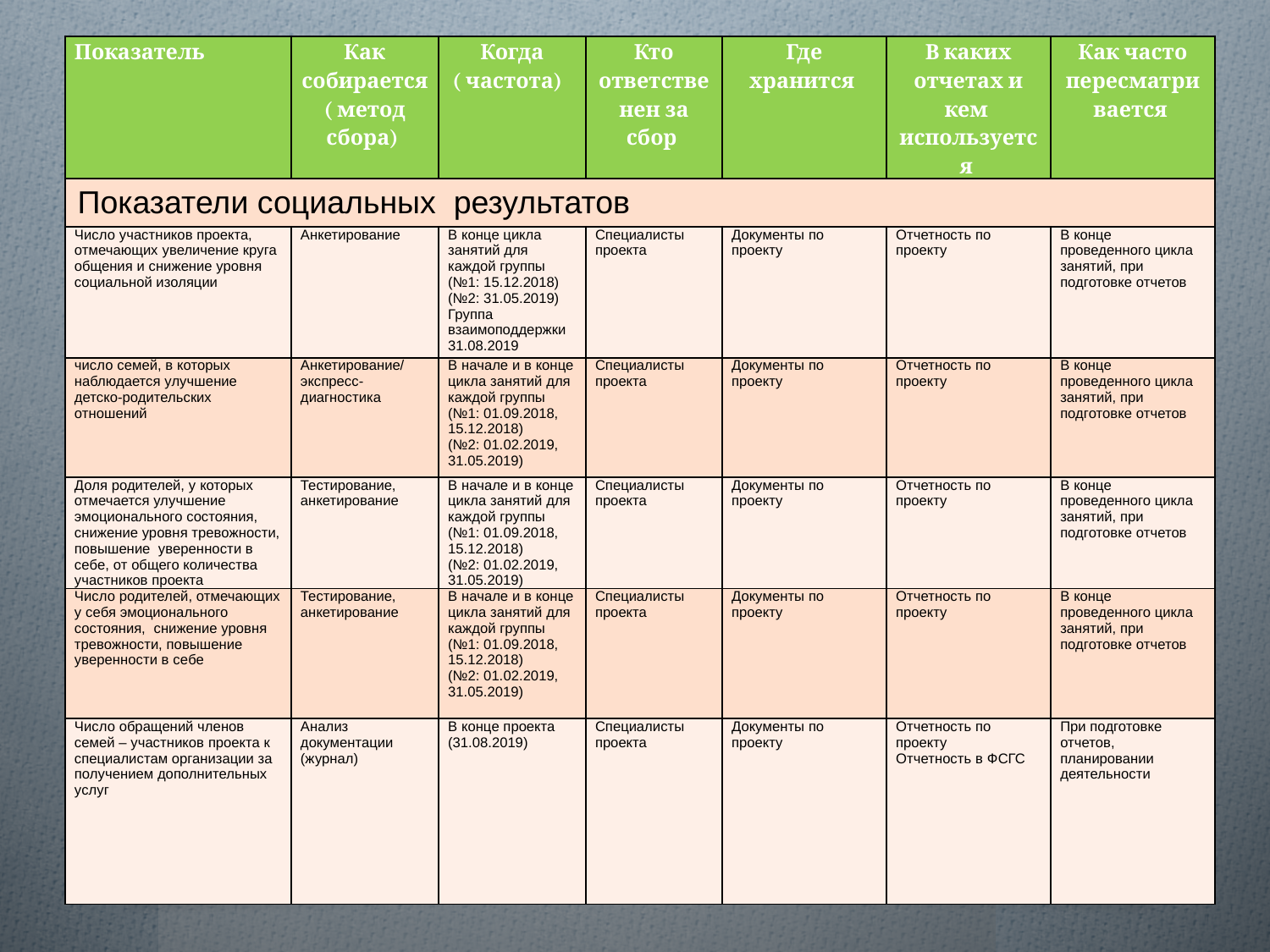

| Показатель | Как собирается ( метод сбора) | Когда ( частота) | Кто ответственен за сбор | Где хранится | В каких отчетах и кем используется | Как часто пересматривается |
| --- | --- | --- | --- | --- | --- | --- |
| Показатели социальных результатов |  |  |  |  |  |  |
| Число участников проекта, отмечающих увеличение круга общения и снижение уровня социальной изоляции | Анкетирование | В конце цикла занятий для каждой группы (№1: 15.12.2018) (№2: 31.05.2019) Группа взаимоподдержки 31.08.2019 | Специалисты проекта | Документы по проекту | Отчетность по проекту | В конце проведенного цикла занятий, при подготовке отчетов |
| число семей, в которых наблюдается улучшение детско-родительских отношений | Анкетирование/ экспресс-диагностика | В начале и в конце цикла занятий для каждой группы (№1: 01.09.2018, 15.12.2018) (№2: 01.02.2019, 31.05.2019) | Специалисты проекта | Документы по проекту | Отчетность по проекту | В конце проведенного цикла занятий, при подготовке отчетов |
| Доля родителей, у которых отмечается улучшение эмоционального состояния, снижение уровня тревожности, повышение уверенности в себе, от общего количества участников проекта | Тестирование, анкетирование | В начале и в конце цикла занятий для каждой группы (№1: 01.09.2018, 15.12.2018) (№2: 01.02.2019, 31.05.2019) | Специалисты проекта | Документы по проекту | Отчетность по проекту | В конце проведенного цикла занятий, при подготовке отчетов |
| Число родителей, отмечающих у себя эмоционального состояния, снижение уровня тревожности, повышение уверенности в себе | Тестирование, анкетирование | В начале и в конце цикла занятий для каждой группы (№1: 01.09.2018, 15.12.2018) (№2: 01.02.2019, 31.05.2019) | Специалисты проекта | Документы по проекту | Отчетность по проекту | В конце проведенного цикла занятий, при подготовке отчетов |
| Число обращений членов семей – участников проекта к специалистам организации за получением дополнительных услуг | Анализ документации (журнал) | В конце проекта (31.08.2019) | Специалисты проекта | Документы по проекту | Отчетность по проекту Отчетность в ФСГС | При подготовке отчетов, планировании деятельности |